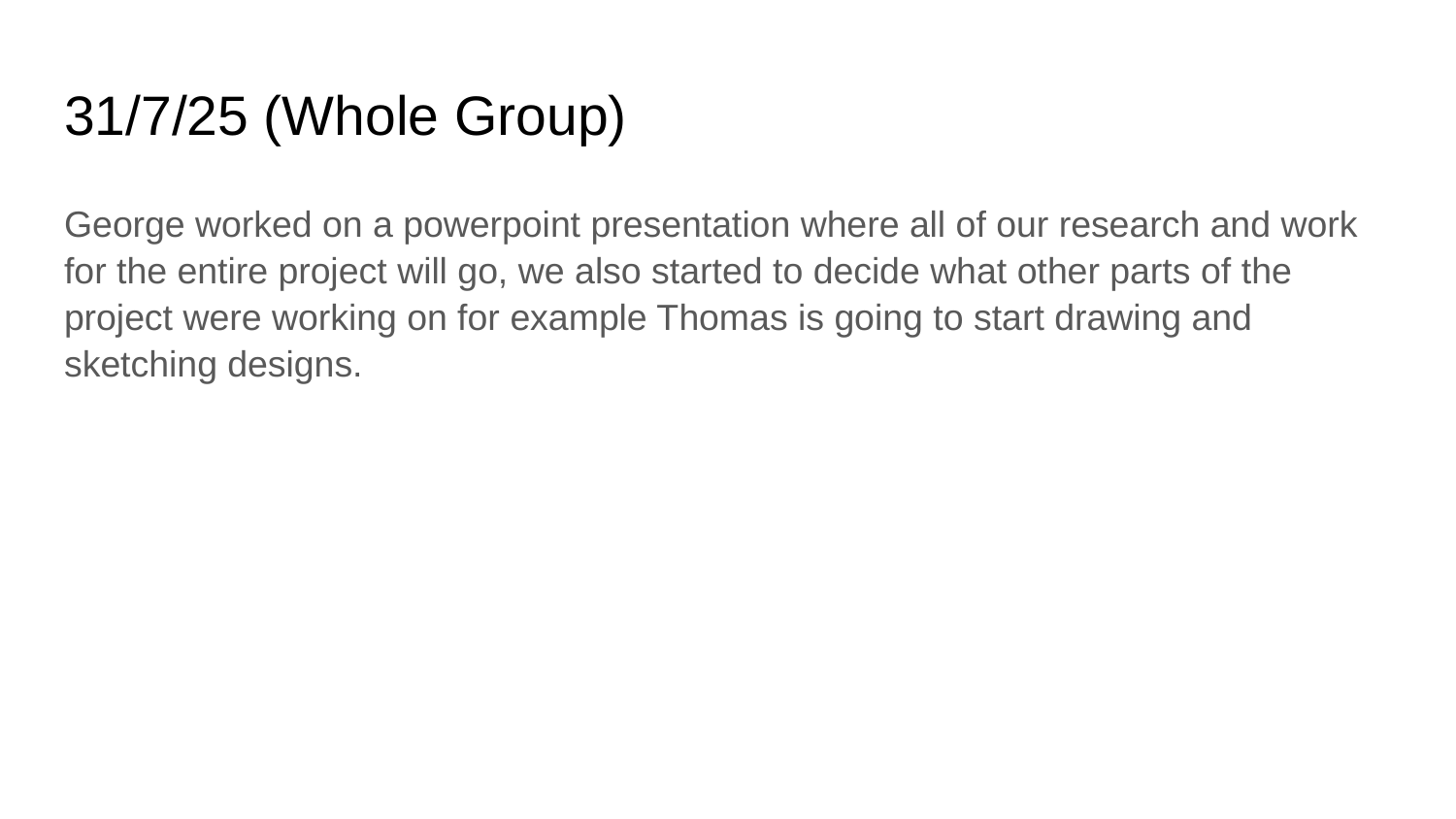

# 31/7/25 (Whole Group)
George worked on a powerpoint presentation where all of our research and work for the entire project will go, we also started to decide what other parts of the project were working on for example Thomas is going to start drawing and sketching designs.